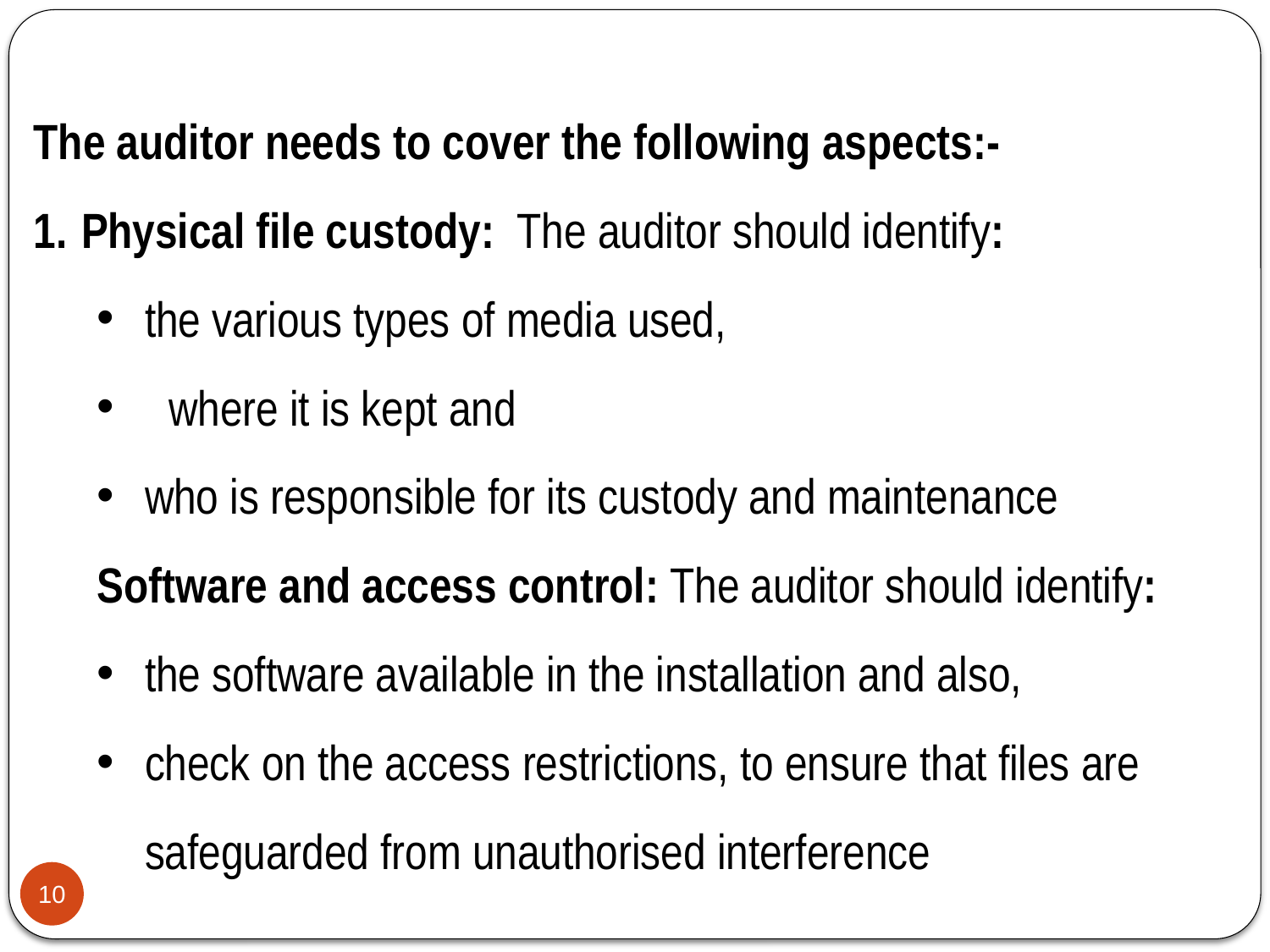

The auditor needs to cover the following aspects:-
Physical file custody:  The auditor should identify:
the various types of media used,
where it is kept and
who is responsible for its custody and maintenance
Software and access control: The auditor should identify:
the software available in the installation and also,
check on the access restrictions, to ensure that files are safeguarded from unauthorised interference

10